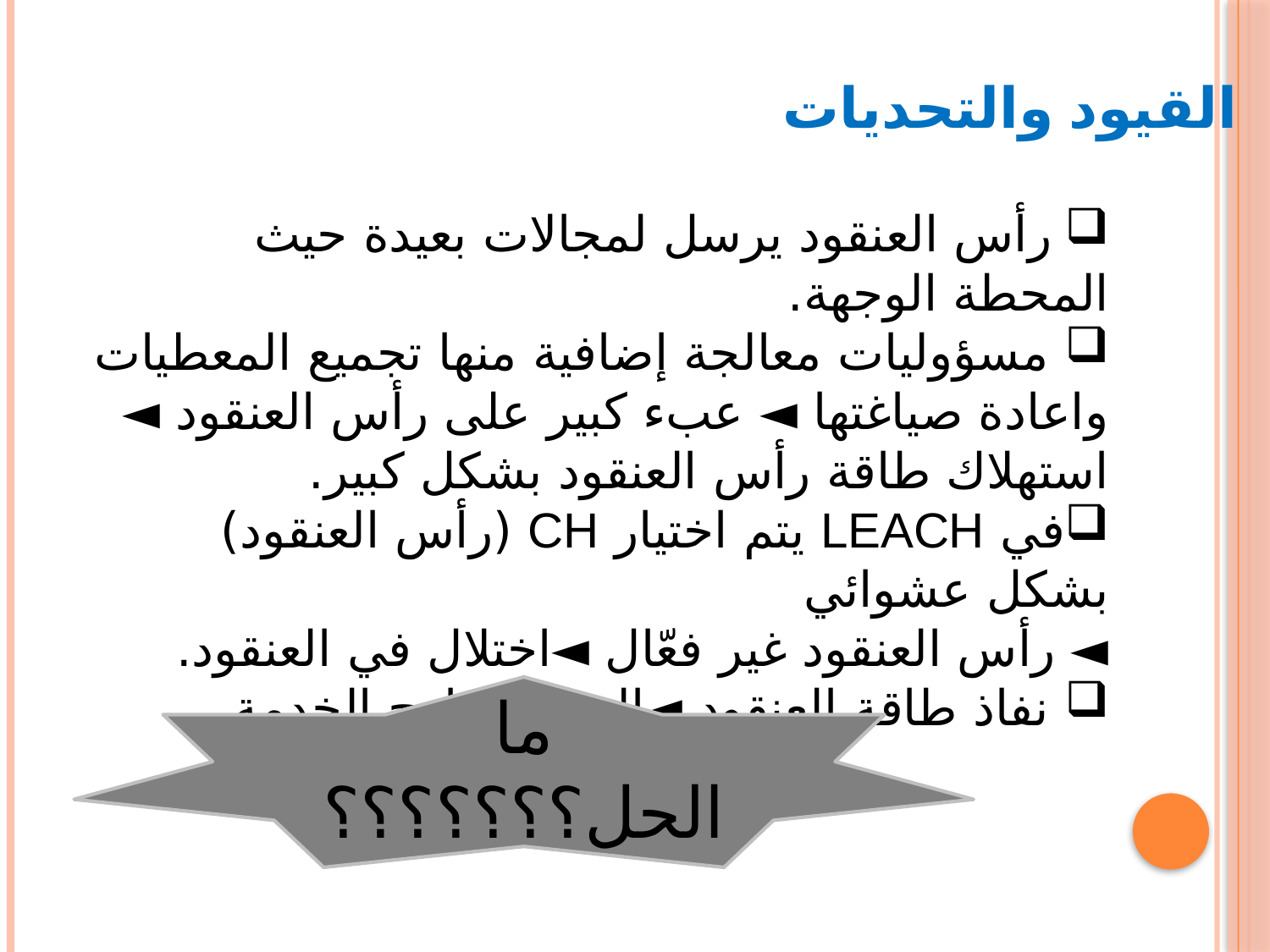

# القيود والتحديات
 رأس العنقود يرسل لمجالات بعيدة حيث المحطة الوجهة.
 مسؤوليات معالجة إضافية منها تجميع المعطيات واعادة صياغتها ◄ عبء كبير على رأس العنقود ◄ استهلاك طاقة رأس العنقود بشكل كبير.
في LEACH يتم اختيار CH (رأس العنقود) بشكل عشوائي
	◄ رأس العنقود غير فعّال ◄اختلال في العنقود.
 نفاذ طاقة العنقود ◄العنقود خارج الخدمة
ما الحل؟؟؟؟؟؟؟